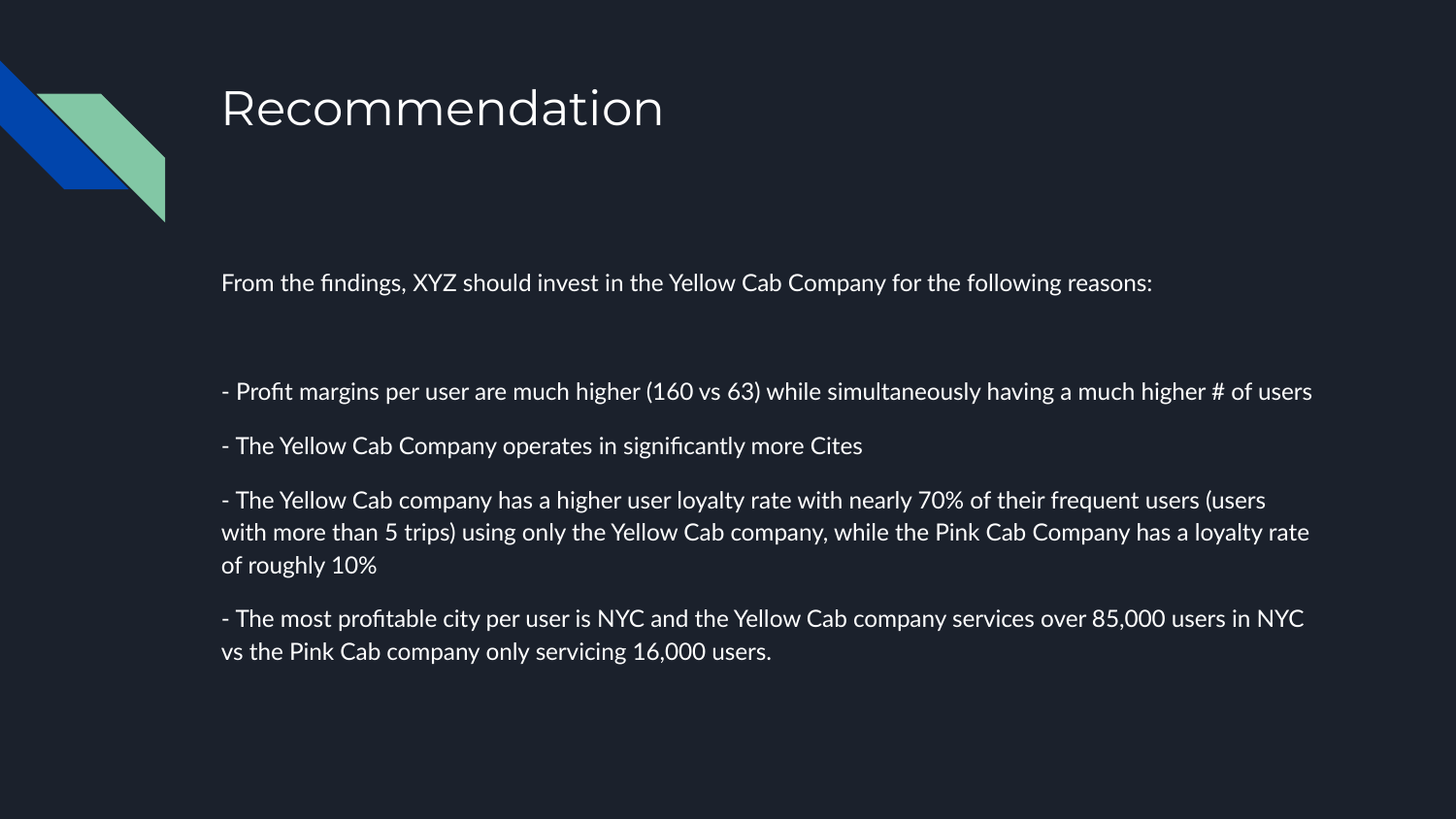

# Recommendation
From the findings, XYZ should invest in the Yellow Cab Company for the following reasons:

- Profit margins per user are much higher (160 vs 63) while simultaneously having a much higher # of users
- The Yellow Cab Company operates in significantly more Cites
- The Yellow Cab company has a higher user loyalty rate with nearly 70% of their frequent users (users with more than 5 trips) using only the Yellow Cab company, while the Pink Cab Company has a loyalty rate of roughly 10%
- The most profitable city per user is NYC and the Yellow Cab company services over 85,000 users in NYC vs the Pink Cab company only servicing 16,000 users.